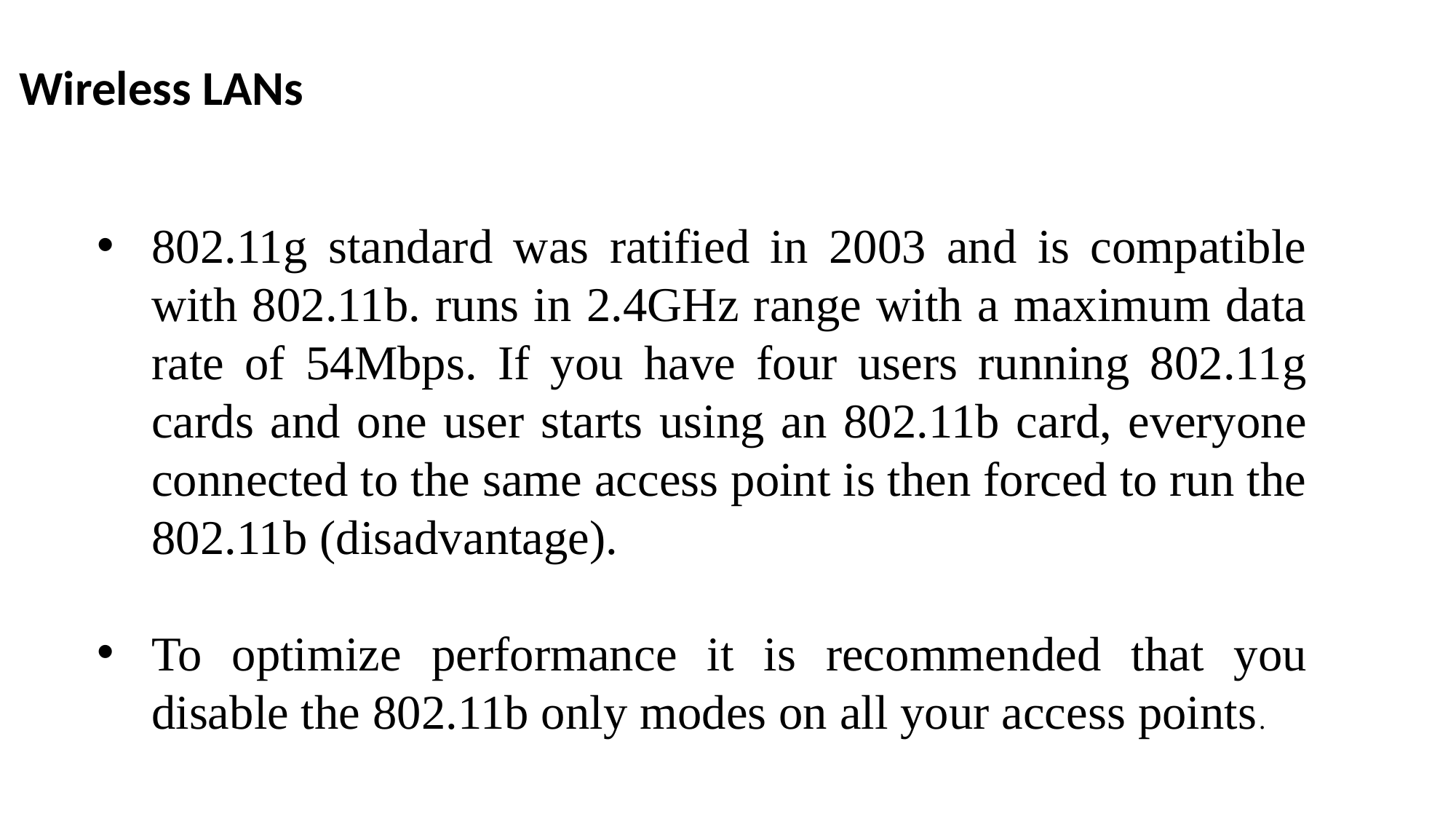

Wireless LANs
802.11g standard was ratified in 2003 and is compatible with 802.11b. runs in 2.4GHz range with a maximum data rate of 54Mbps. If you have four users running 802.11g cards and one user starts using an 802.11b card, everyone connected to the same access point is then forced to run the 802.11b (disadvantage).

To optimize performance it is recommended that you disable the 802.11b only modes on all your access points.